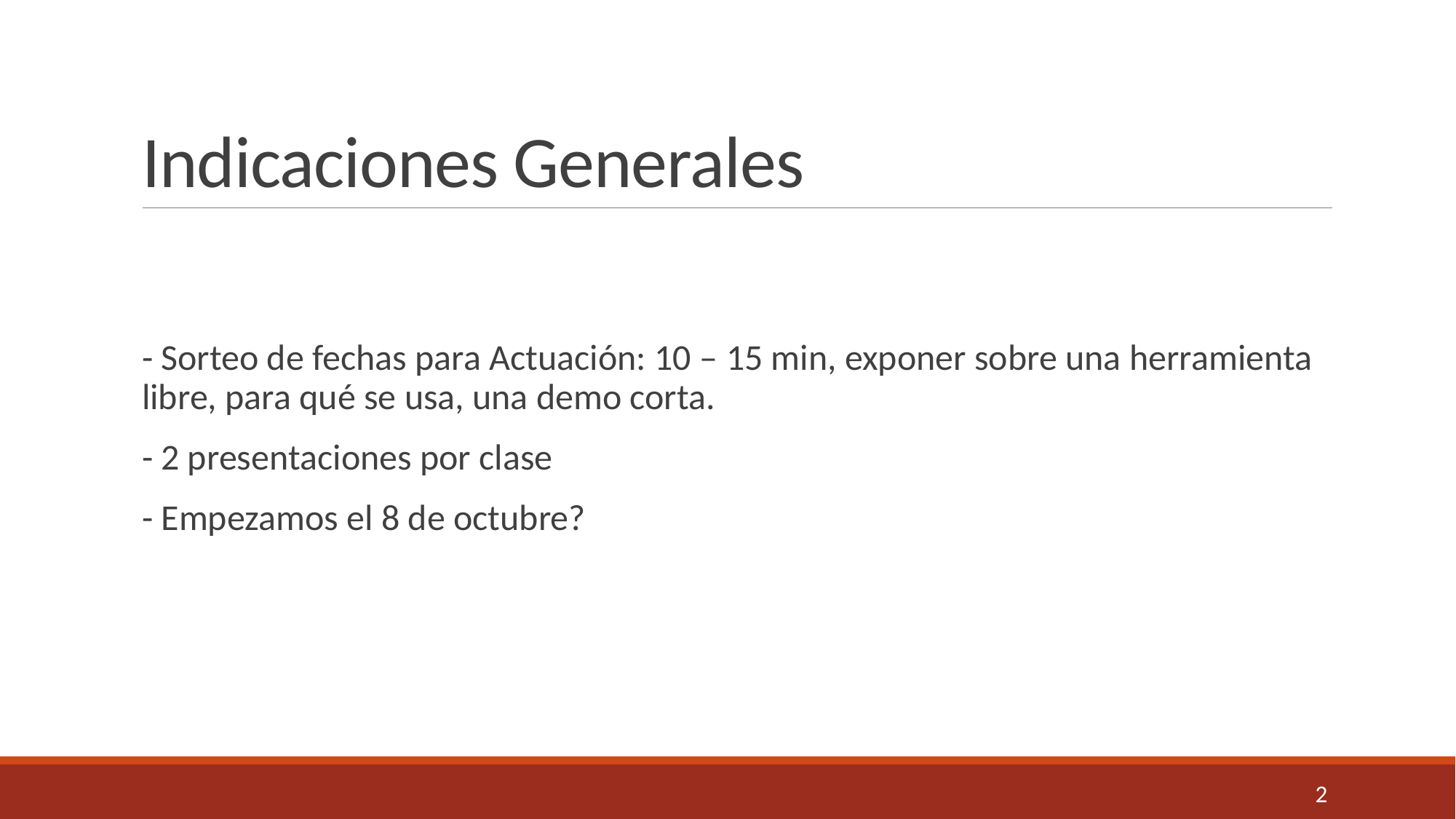

# Indicaciones Generales
- Sorteo de fechas para Actuación: 10 – 15 min, exponer sobre una herramienta libre, para qué se usa, una demo corta.
- 2 presentaciones por clase
- Empezamos el 8 de octubre?

2